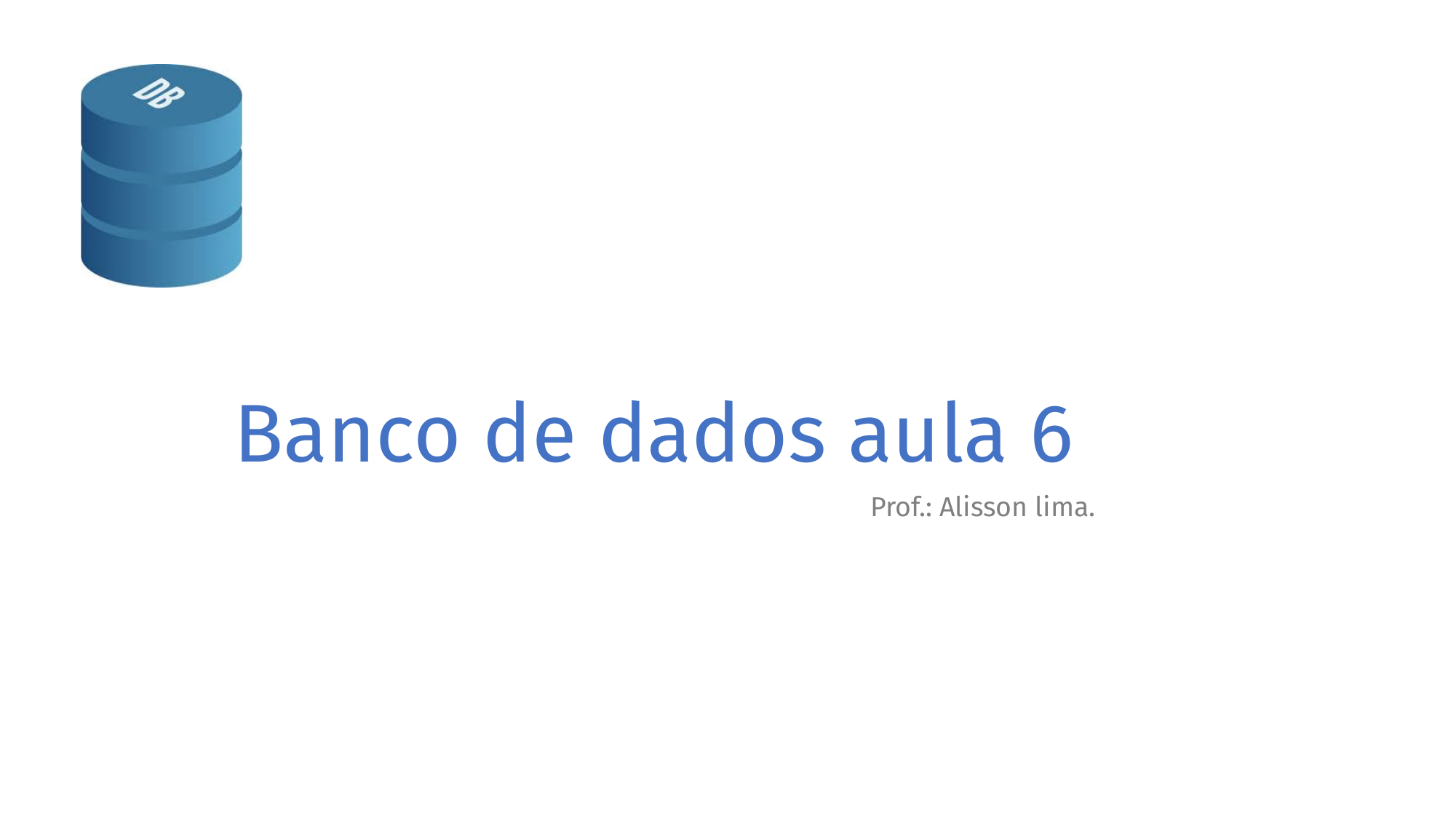

# Banco de dados aula 6
Prof.: Alisson lima.